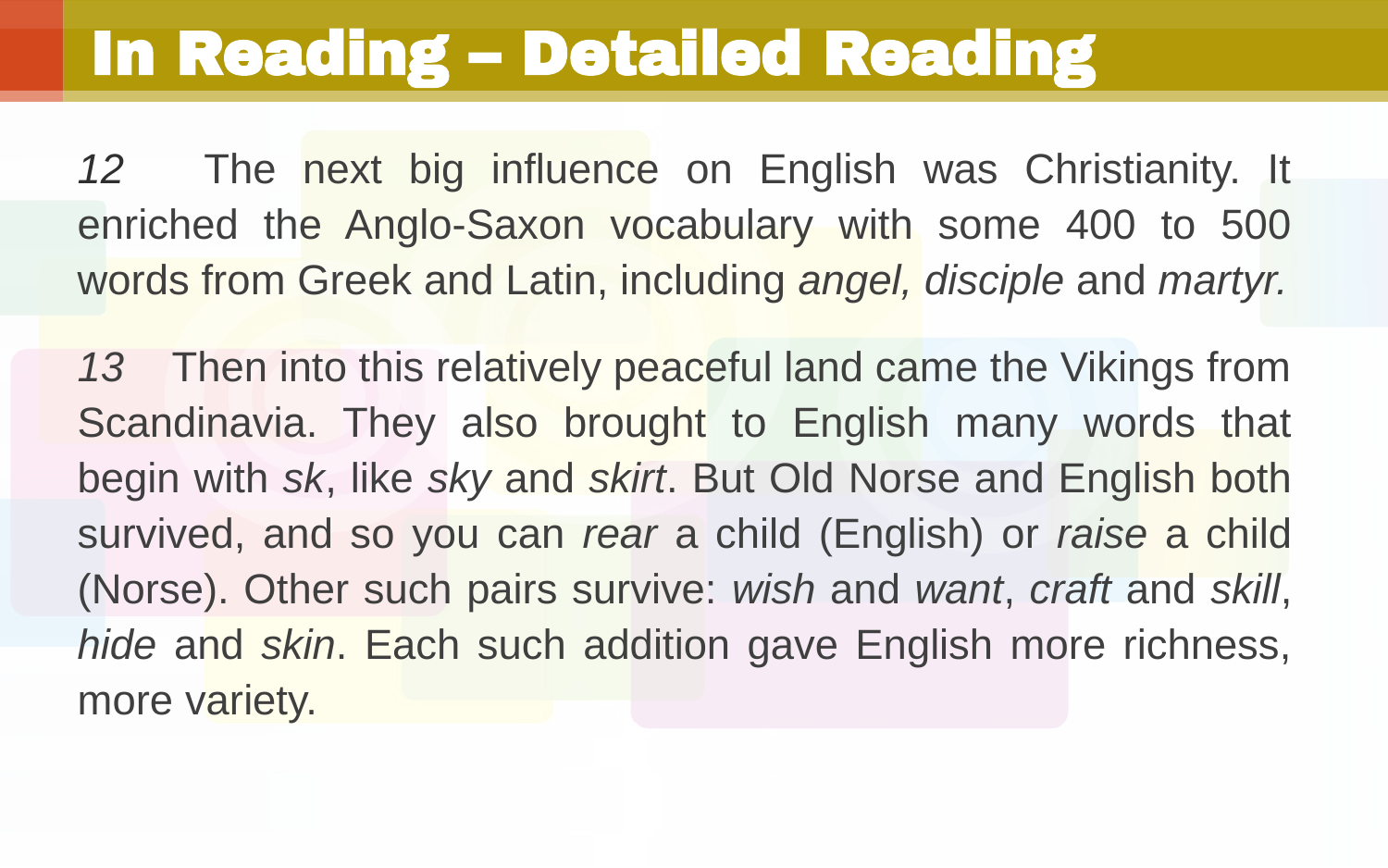

# In Reading – Detailed Reading
12   The next big influence on English was Christianity. It enriched the Anglo-Saxon vocabulary with some 400 to 500 words from Greek and Latin, including angel, disciple and martyr.
13    Then into this relatively peaceful land came the Vikings from Scandinavia. They also brought to English many words that begin with sk, like sky and skirt. But Old Norse and English both survived, and so you can rear a child (English) or raise a child (Norse). Other such pairs survive: wish and want, craft and skill, hide and skin. Each such addition gave English more richness, more variety.